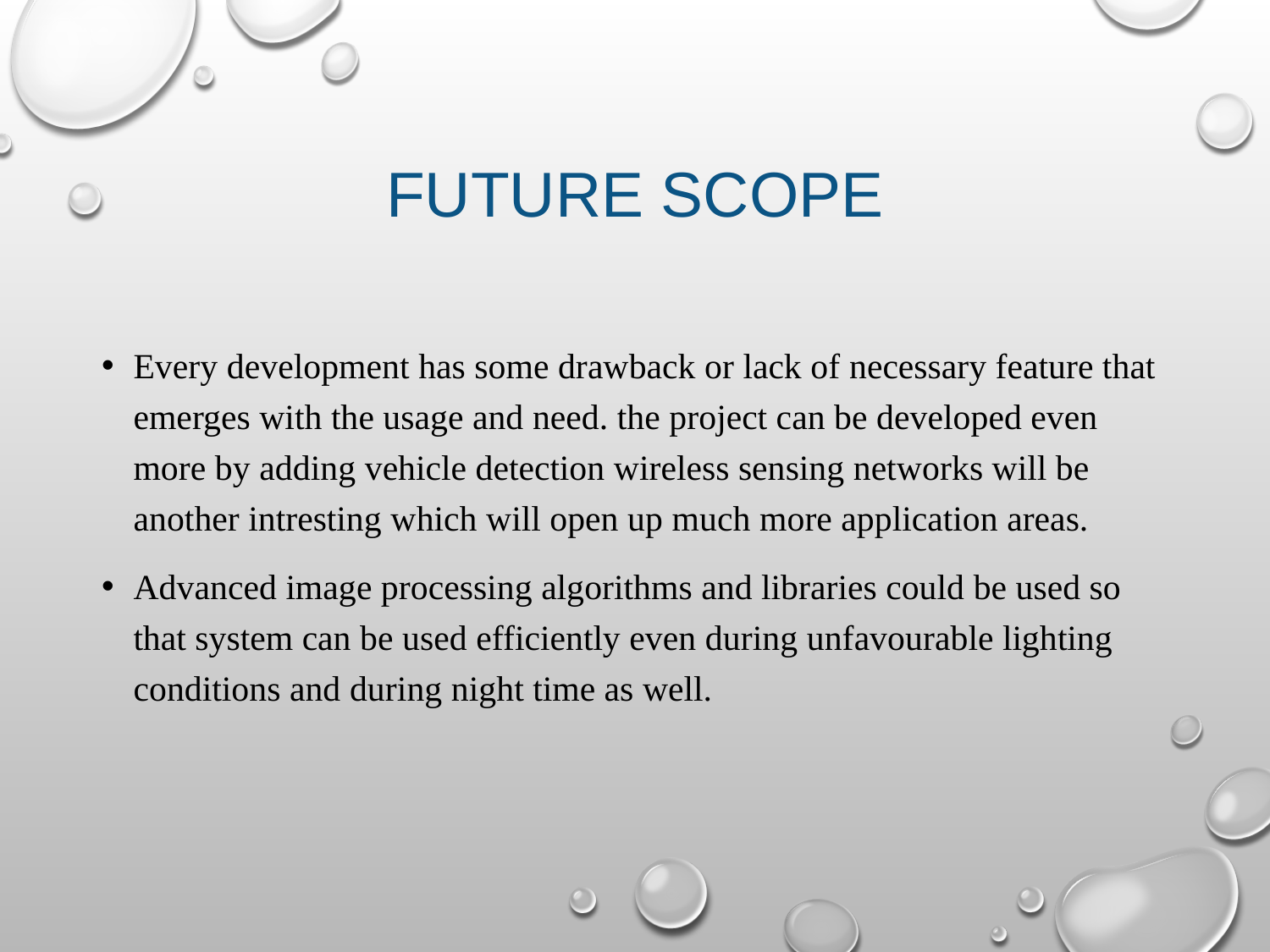

# Future scope
Every development has some drawback or lack of necessary feature that emerges with the usage and need. the project can be developed even more by adding vehicle detection wireless sensing networks will be another intresting which will open up much more application areas.
Advanced image processing algorithms and libraries could be used so that system can be used efficiently even during unfavourable lighting conditions and during night time as well.